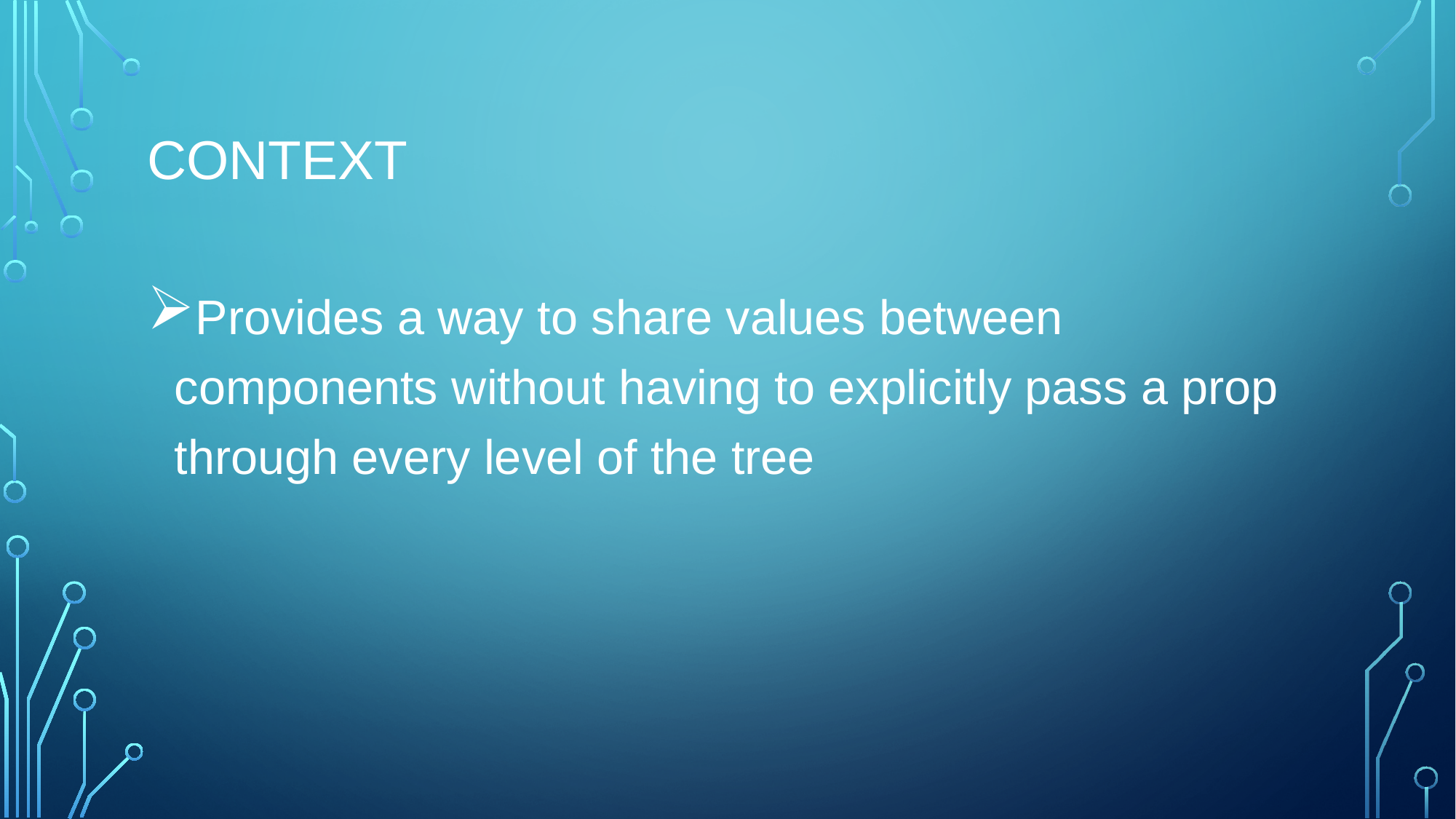

# Context
Provides a way to share values between components without having to explicitly pass a prop through every level of the tree